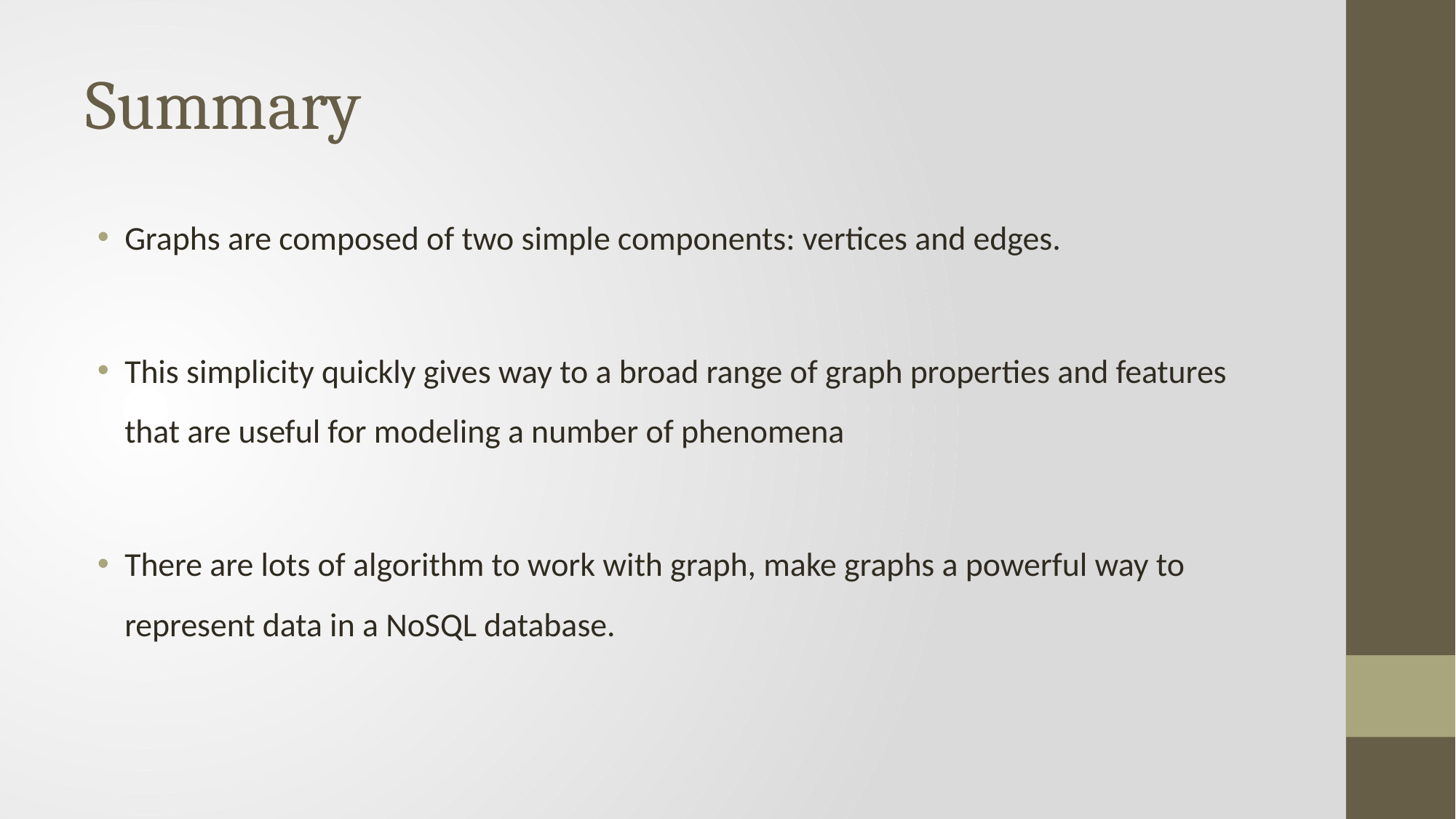

# Summary
Graphs are composed of two simple components: vertices and edges.

This simplicity quickly gives way to a broad range of graph properties and features that are useful for modeling a number of phenomena

There are lots of algorithm to work with graph, make graphs a powerful way to represent data in a NoSQL database.